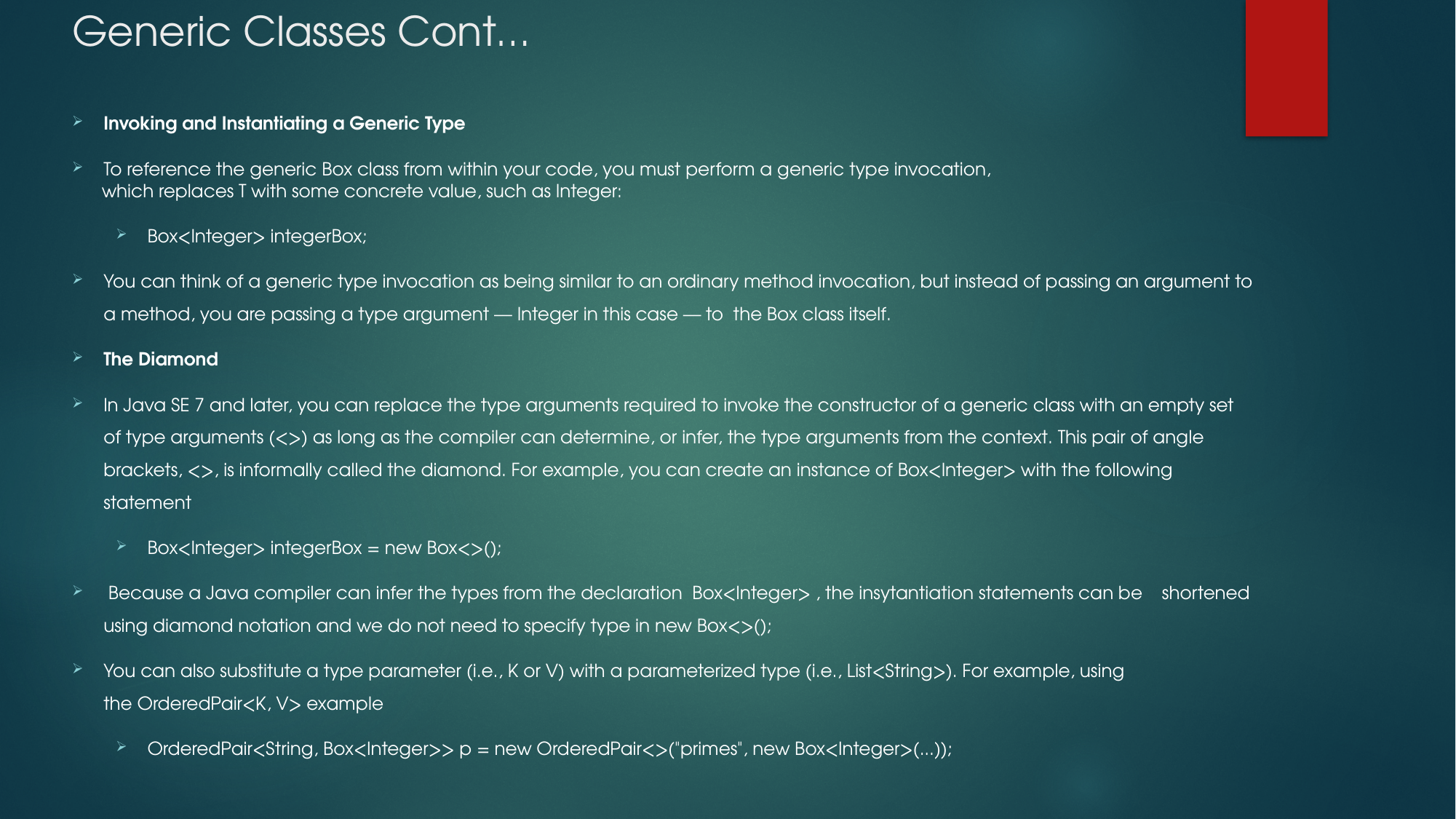

# Generic Classes Cont…
Invoking and Instantiating a Generic Type
To reference the generic Box class from within your code, you must perform a generic type invocation,
      which replaces T with some concrete value, such as Integer:
Box<Integer> integerBox;
You can think of a generic type invocation as being similar to an ordinary method invocation, but instead of passing an argument to a method, you are passing a type argument — Integer in this case — to  the Box class itself.
The Diamond
In Java SE 7 and later, you can replace the type arguments required to invoke the constructor of a generic class with an empty set of type arguments (<>) as long as the compiler can determine, or infer, the type arguments from the context. This pair of angle brackets, <>, is informally called the diamond. For example, you can create an instance of Box<Integer> with the following statement
Box<Integer> integerBox = new Box<>();
 Because a Java compiler can infer the types from the declaration  Box<Integer> , the insytantiation statements can be    shortened using diamond notation and we do not need to specify type in new Box<>();
You can also substitute a type parameter (i.e., K or V) with a parameterized type (i.e., List<String>). For example, using the OrderedPair<K, V> example
OrderedPair<String, Box<Integer>> p = new OrderedPair<>("primes", new Box<Integer>(...));